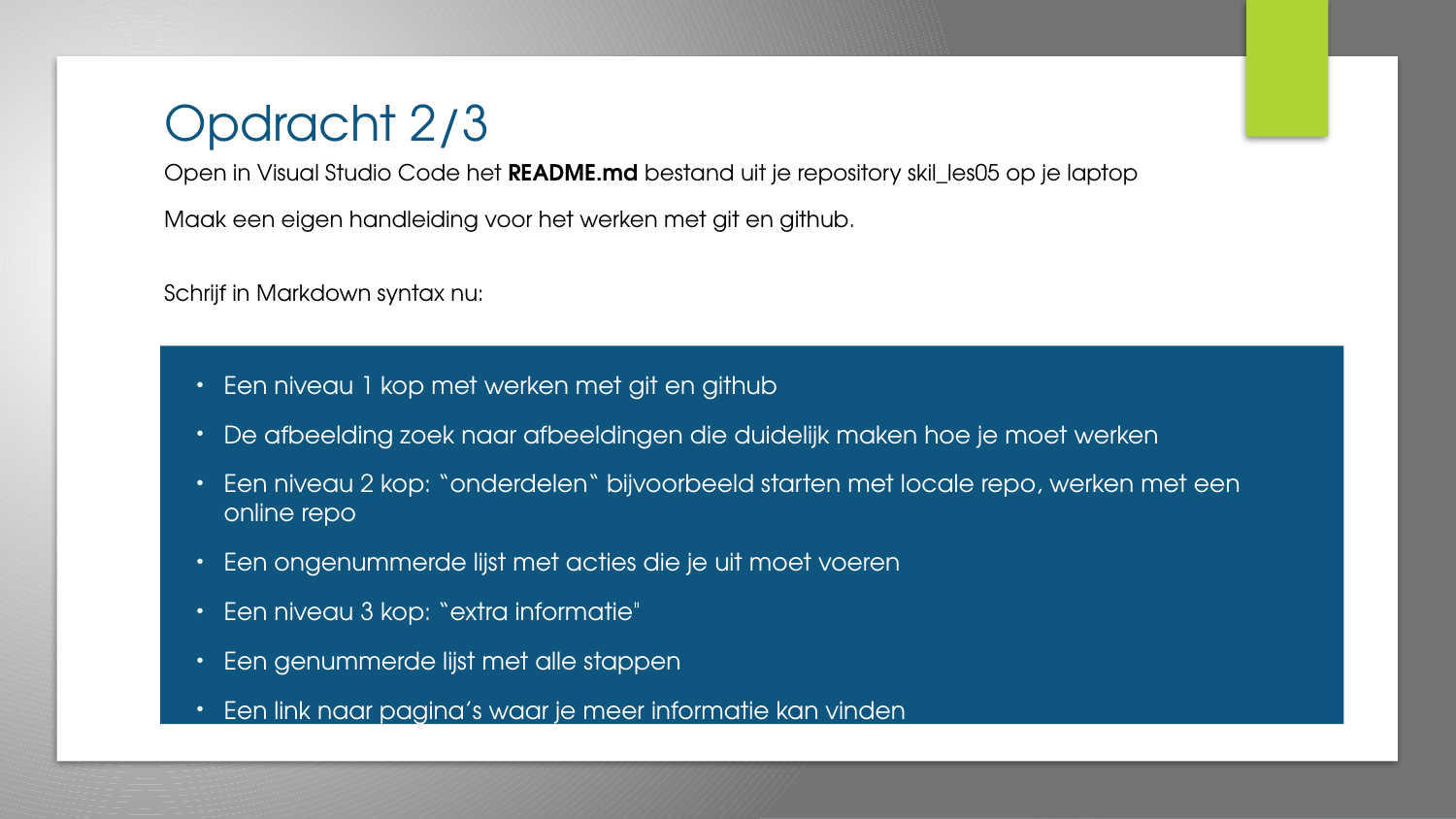

# Opdracht 2/3
Open in Visual Studio Code het README.md bestand uit je repository skil_les05 op je laptop
Maak een eigen handleiding voor het werken met git en github.
Schrijf in Markdown syntax nu:

Een niveau 1 kop met werken met git en github
De afbeelding zoek naar afbeeldingen die duidelijk maken hoe je moet werken
Een niveau 2 kop: “onderdelen“ bijvoorbeeld starten met locale repo, werken met een online repo
Een ongenummerde lijst met acties die je uit moet voeren
Een niveau 3 kop: “extra informatie"
Een genummerde lijst met alle stappen
Een link naar pagina’s waar je meer informatie kan vinden